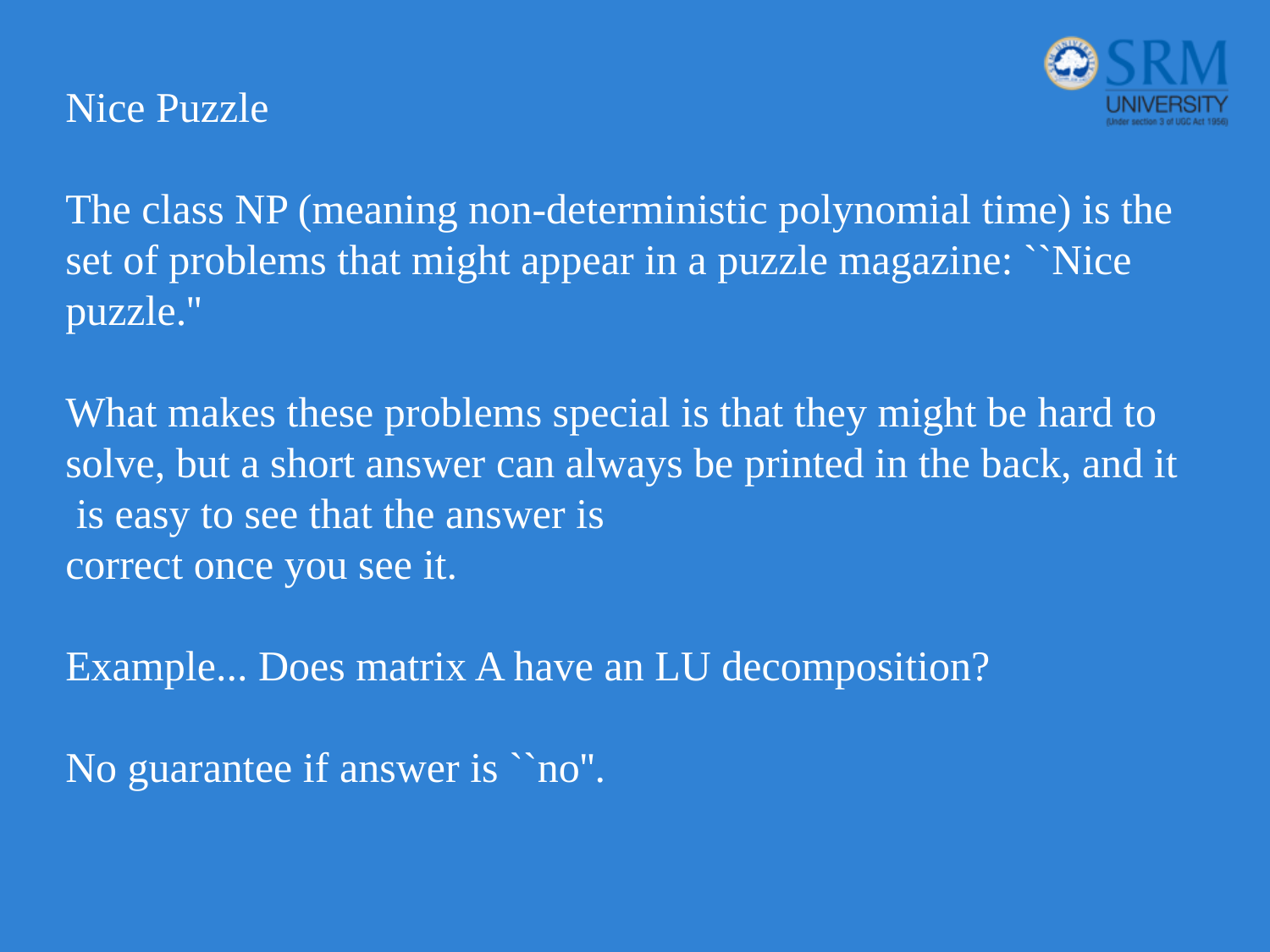

Nice Puzzle

The class NP (meaning non-deterministic polynomial time) is the
set of problems that might appear in a puzzle magazine: ``Nice
puzzle.''

What makes these problems special is that they might be hard to
solve, but a short answer can always be printed in the back, and it
 is easy to see that the answer is
correct once you see it.

Example... Does matrix A have an LU decomposition?

No guarantee if answer is ``no''.